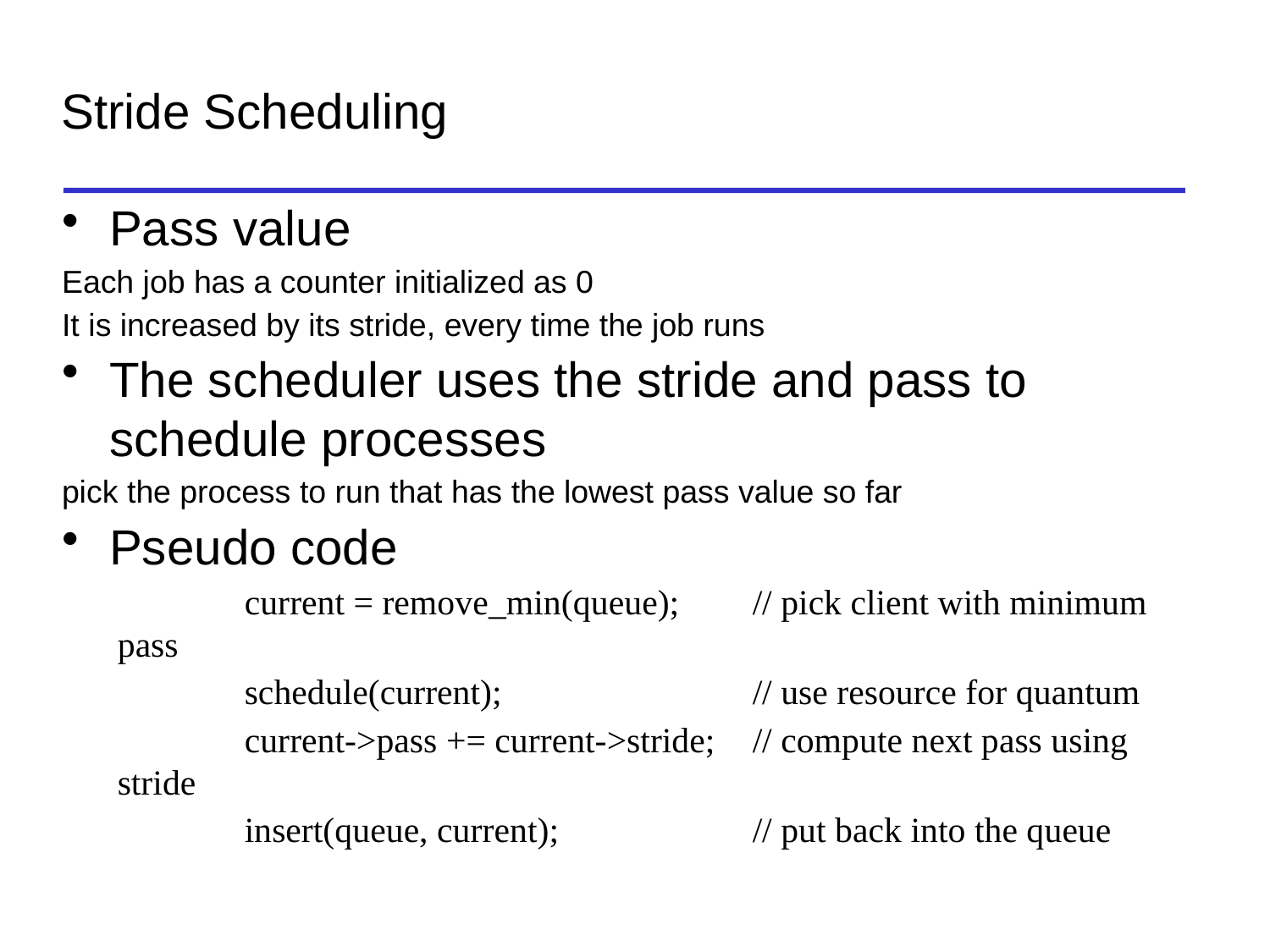

Stride Scheduling
Pass value
Each job has a counter initialized as 0
It is increased by its stride, every time the job runs
The scheduler uses the stride and pass to schedule processes
pick the process to run that has the lowest pass value so far
Pseudo code
	current = remove_min(queue); 	// pick client with minimum pass
	schedule(current); 		// use resource for quantum
	current->pass += current->stride; 	// compute next pass using stride
	insert(queue, current); 		// put back into the queue